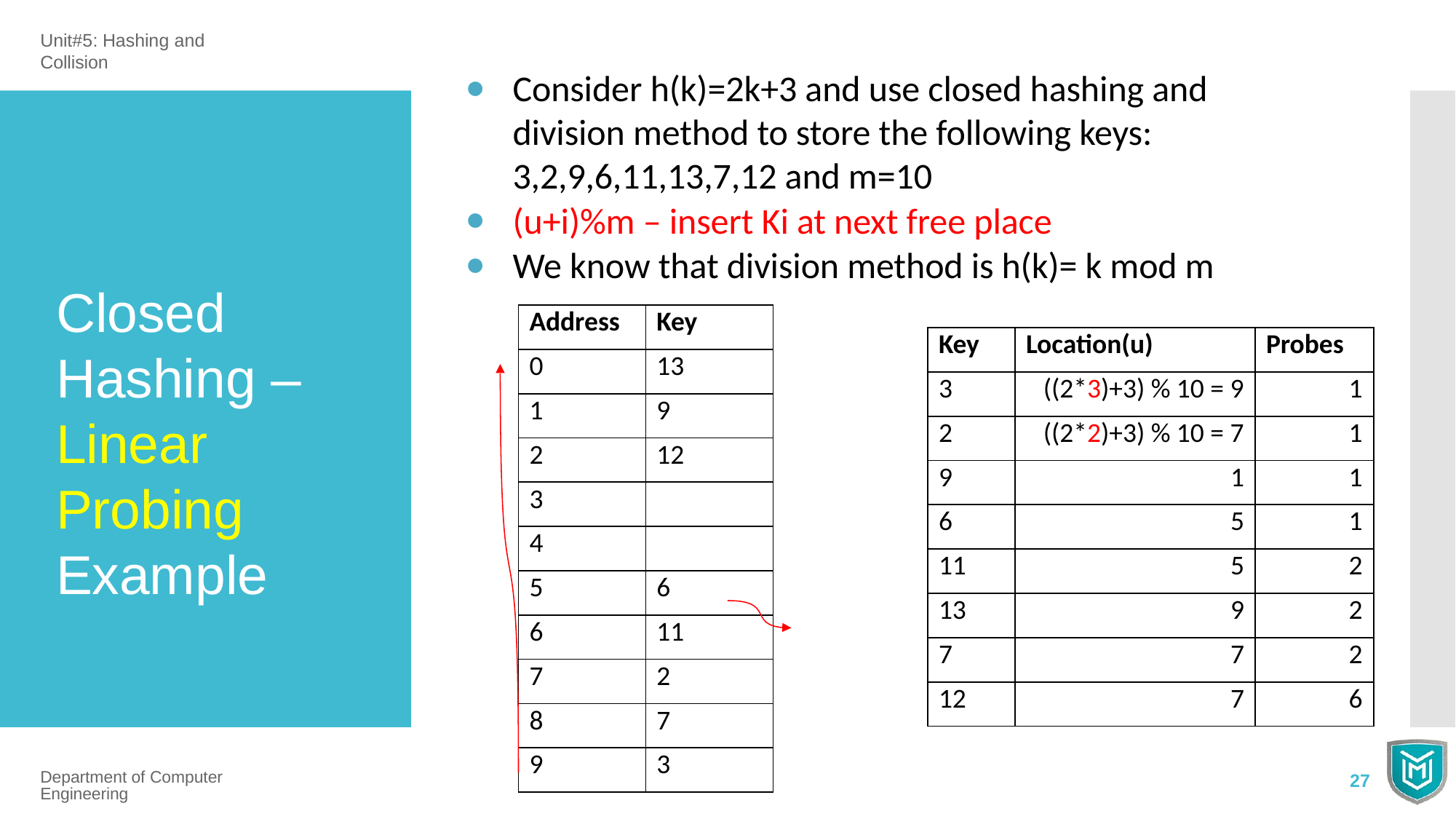

Unit#5: Hashing and Collision
Consider h(k)=2k+3 and use closed hashing and division method to store the following keys: 3,2,9,6,11,13,7,12 and m=10
(u+i)%m – insert Ki at next free place
We know that division method is h(k)= k mod m
Closed Hashing – Linear Probing Example
| Address | Key |
| --- | --- |
| 0 | 13 |
| 1 | 9 |
| 2 | 12 |
| 3 |  |
| 4 |  |
| 5 | 6 |
| 6 | 11 |
| 7 | 2 |
| 8 | 7 |
| 9 | 3 |
| Key | Location(u) | Probes |
| --- | --- | --- |
| 3 | ((2\*3)+3) % 10 = 9 | 1 |
| 2 | ((2\*2)+3) % 10 = 7 | 1 |
| 9 | 1 | 1 |
| 6 | 5 | 1 |
| 11 | 5 | 2 |
| 13 | 9 | 2 |
| 7 | 7 | 2 |
| 12 | 7 | 6 |
Department of Computer Engineering
27